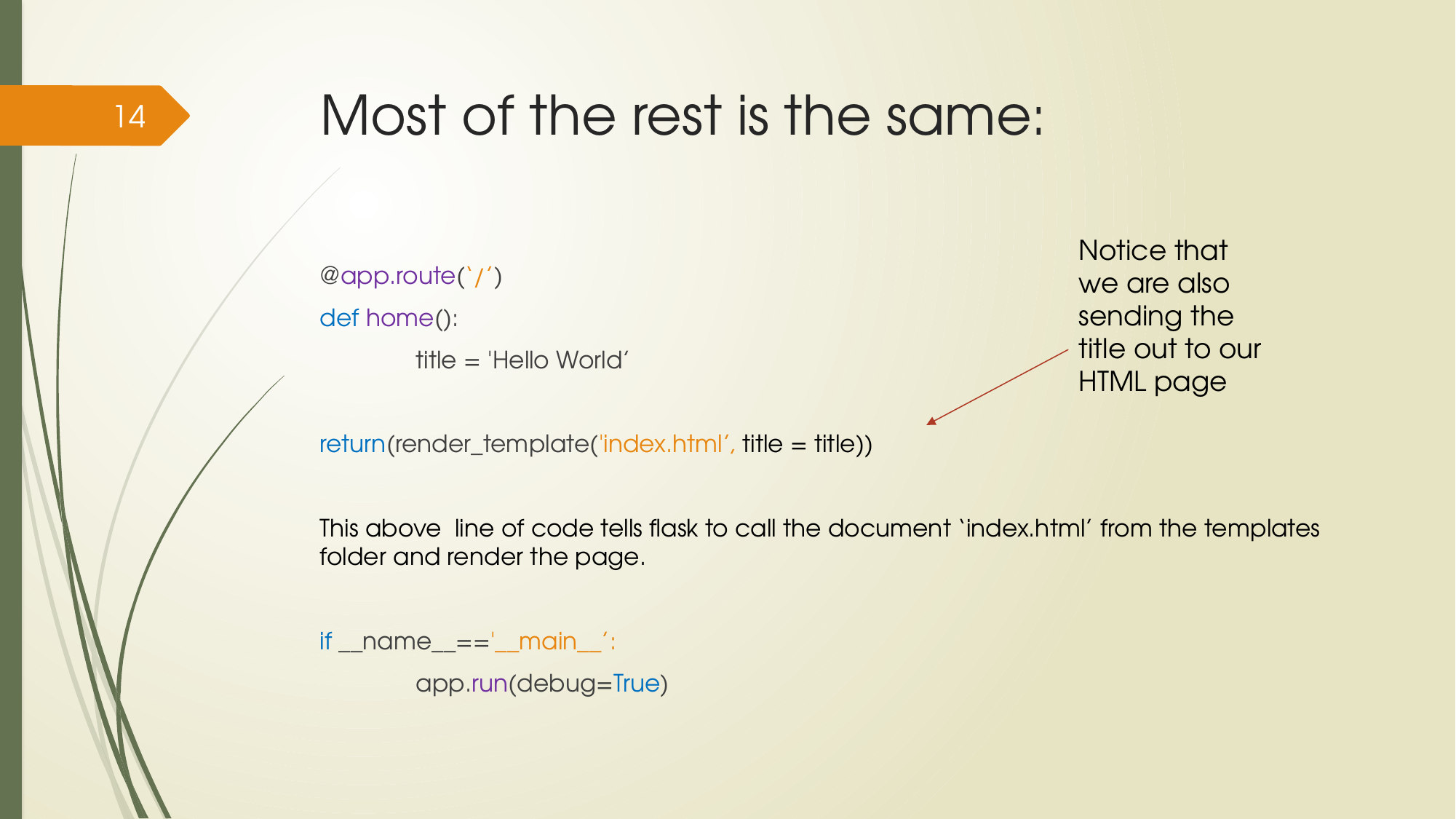

# Most of the rest is the same:
14
Notice that we are also sending the title out to our HTML page
@app.route(‘/’)
def home():
	title = 'Hello World’

return(render_template('index.html’, title = title))

This above  line of code tells flask to call the document ‘index.html’ from the templates folder and render the page.

if __name__=='__main__’:
	app.run(debug=True)